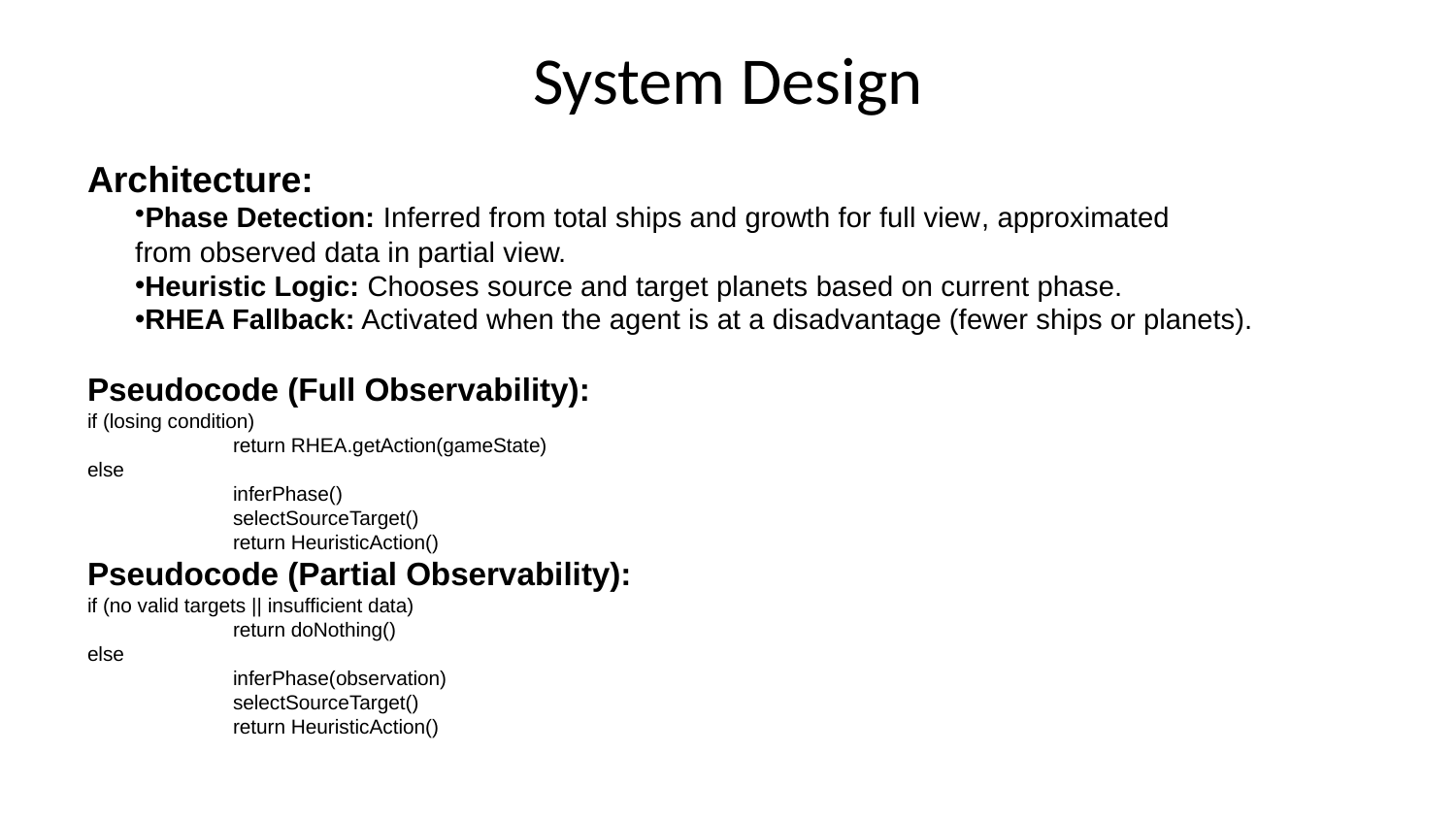

# System Design
Architecture:
Phase Detection: Inferred from total ships and growth for full view, approximated
from observed data in partial view.
Heuristic Logic: Chooses source and target planets based on current phase.
RHEA Fallback: Activated when the agent is at a disadvantage (fewer ships or planets).

Pseudocode (Full Observability):
if (losing condition)
	return RHEA.getAction(gameState)
else
	inferPhase()
	selectSourceTarget()
	return HeuristicAction()
Pseudocode (Partial Observability):
if (no valid targets || insufficient data)
	return doNothing()
else
	inferPhase(observation)
	selectSourceTarget()
	return HeuristicAction()